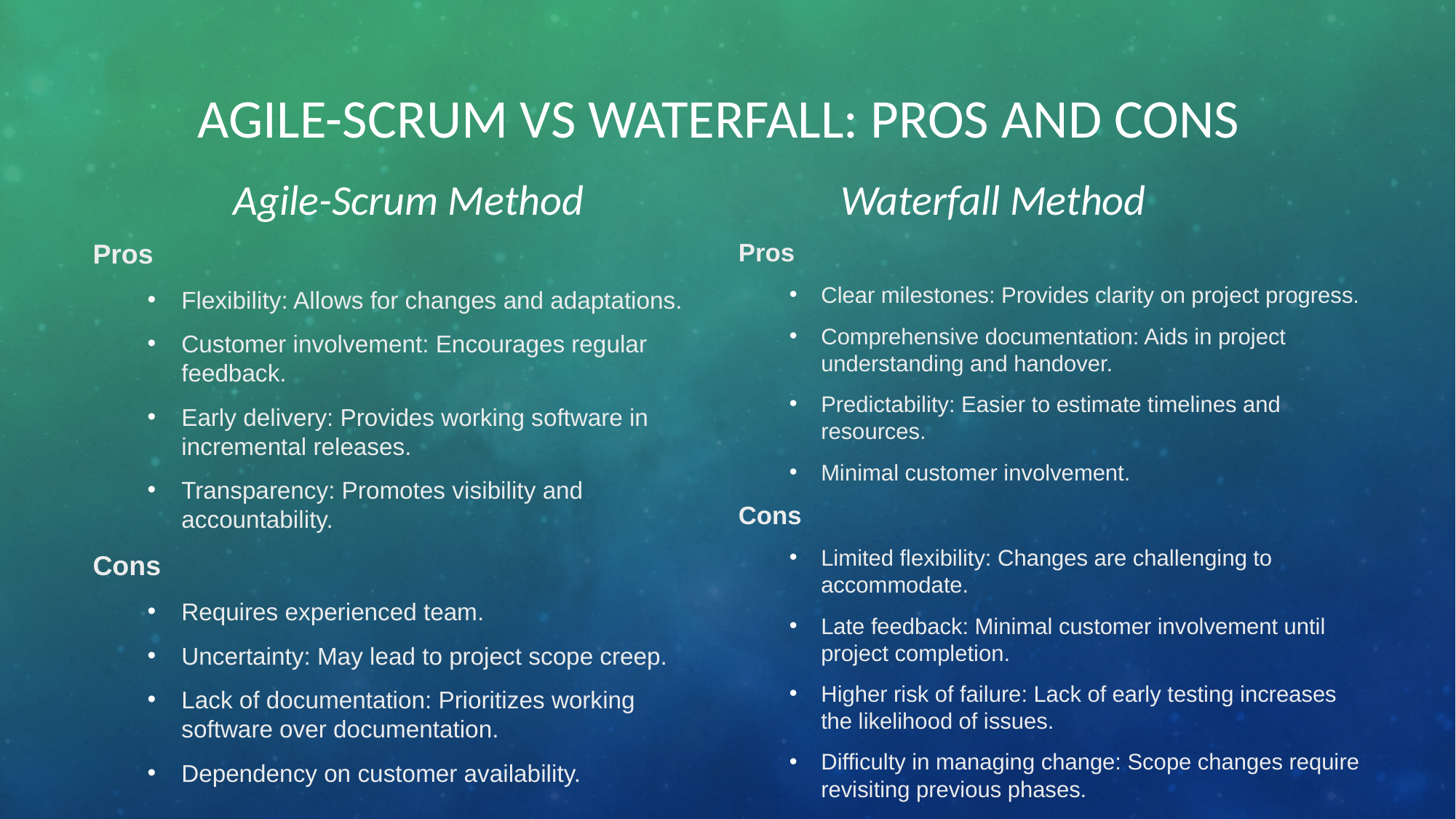

# Agile-scrum VS waterfall: pros and cons
Agile-Scrum Method
Waterfall Method
Pros
Clear milestones: Provides clarity on project progress.
Comprehensive documentation: Aids in project understanding and handover.
Predictability: Easier to estimate timelines and resources.
Minimal customer involvement.
Cons
Limited flexibility: Changes are challenging to accommodate.
Late feedback: Minimal customer involvement until project completion.
Higher risk of failure: Lack of early testing increases the likelihood of issues.
Difficulty in managing change: Scope changes require revisiting previous phases.

Pros
Flexibility: Allows for changes and adaptations.
Customer involvement: Encourages regular feedback.
Early delivery: Provides working software in incremental releases.
Transparency: Promotes visibility and accountability.
Cons
Requires experienced team.
Uncertainty: May lead to project scope creep.
Lack of documentation: Prioritizes working software over documentation.
Dependency on customer availability.